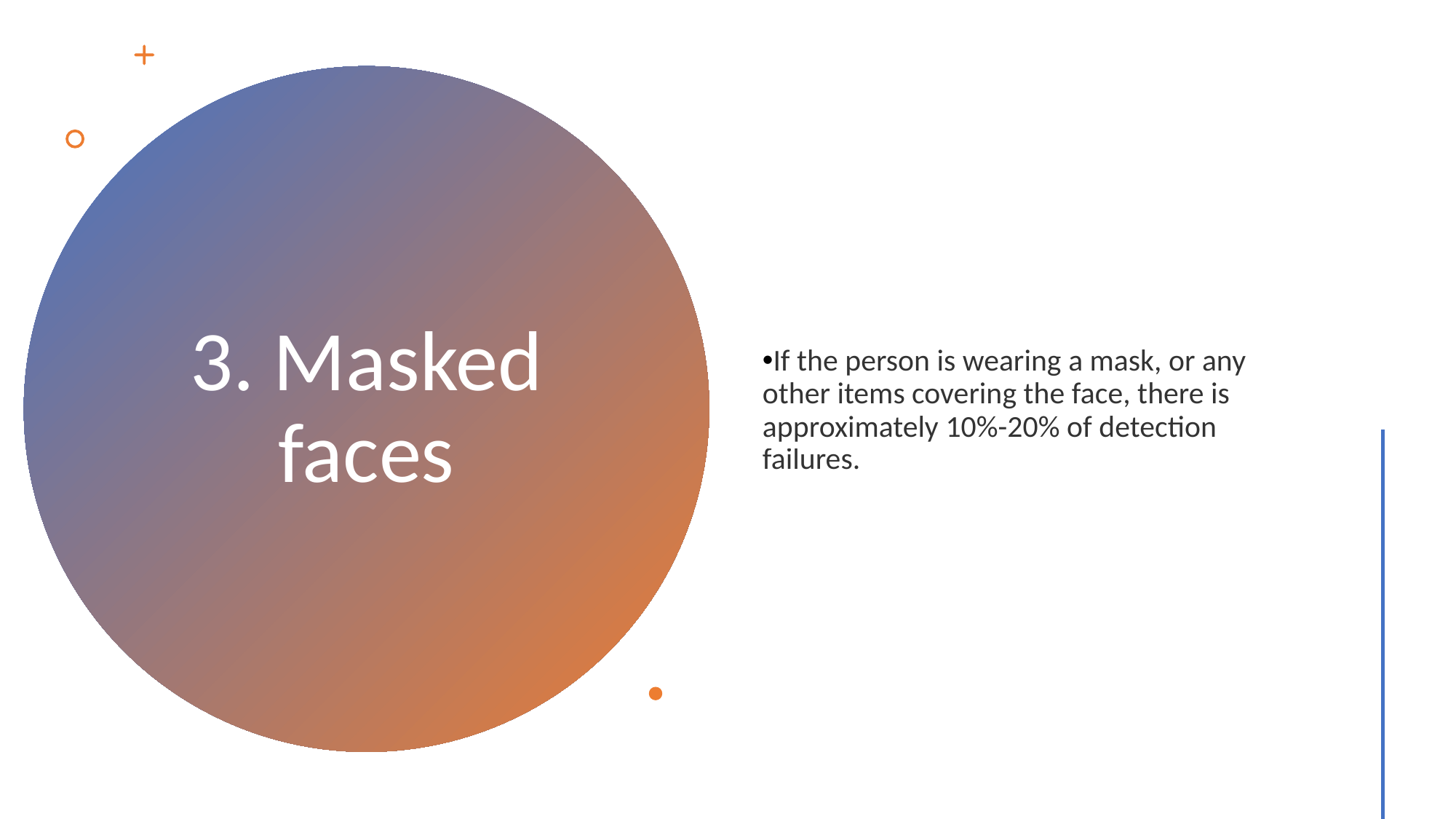

If the person is wearing a mask, or any other items covering the face, there is approximately 10%-20% of detection failures.

# 3. Masked faces